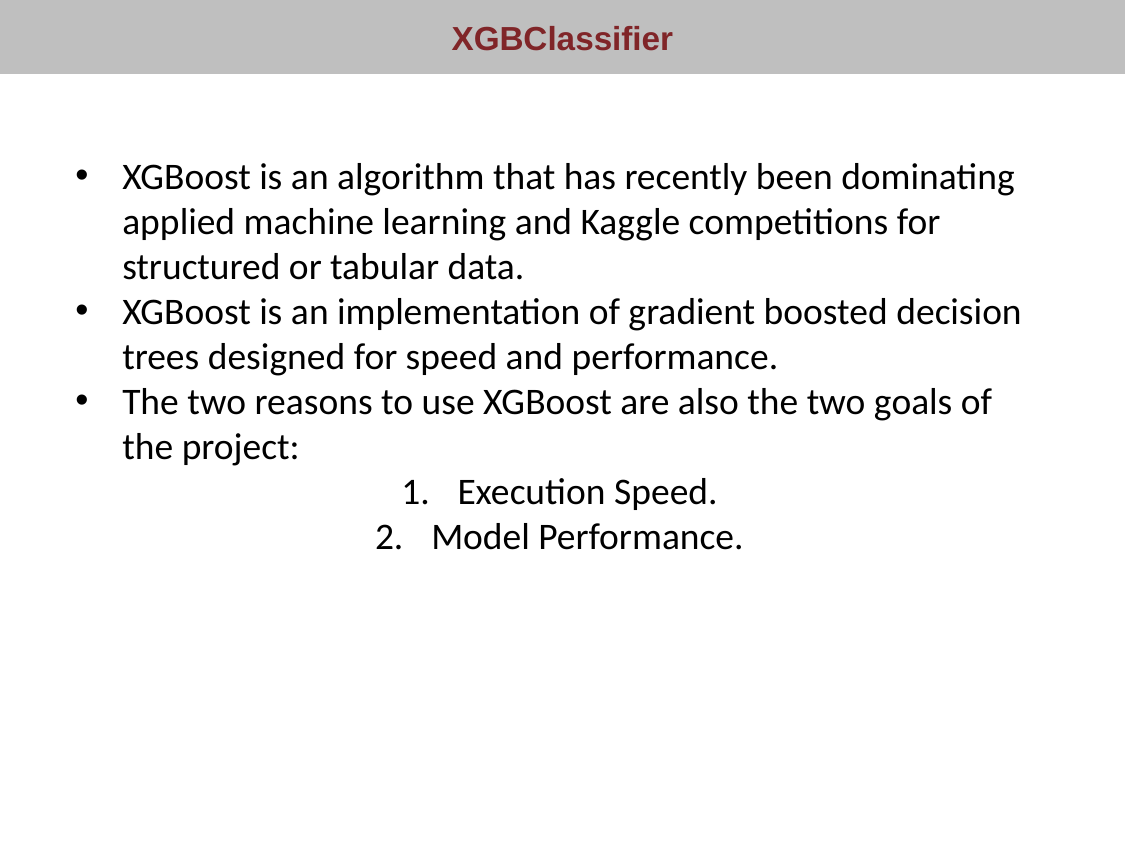

XGBClassifier
XGBoost is an algorithm that has recently been dominating applied machine learning and Kaggle competitions for structured or tabular data.
XGBoost is an implementation of gradient boosted decision trees designed for speed and performance.
The two reasons to use XGBoost are also the two goals of the project:
Execution Speed.
Model Performance.